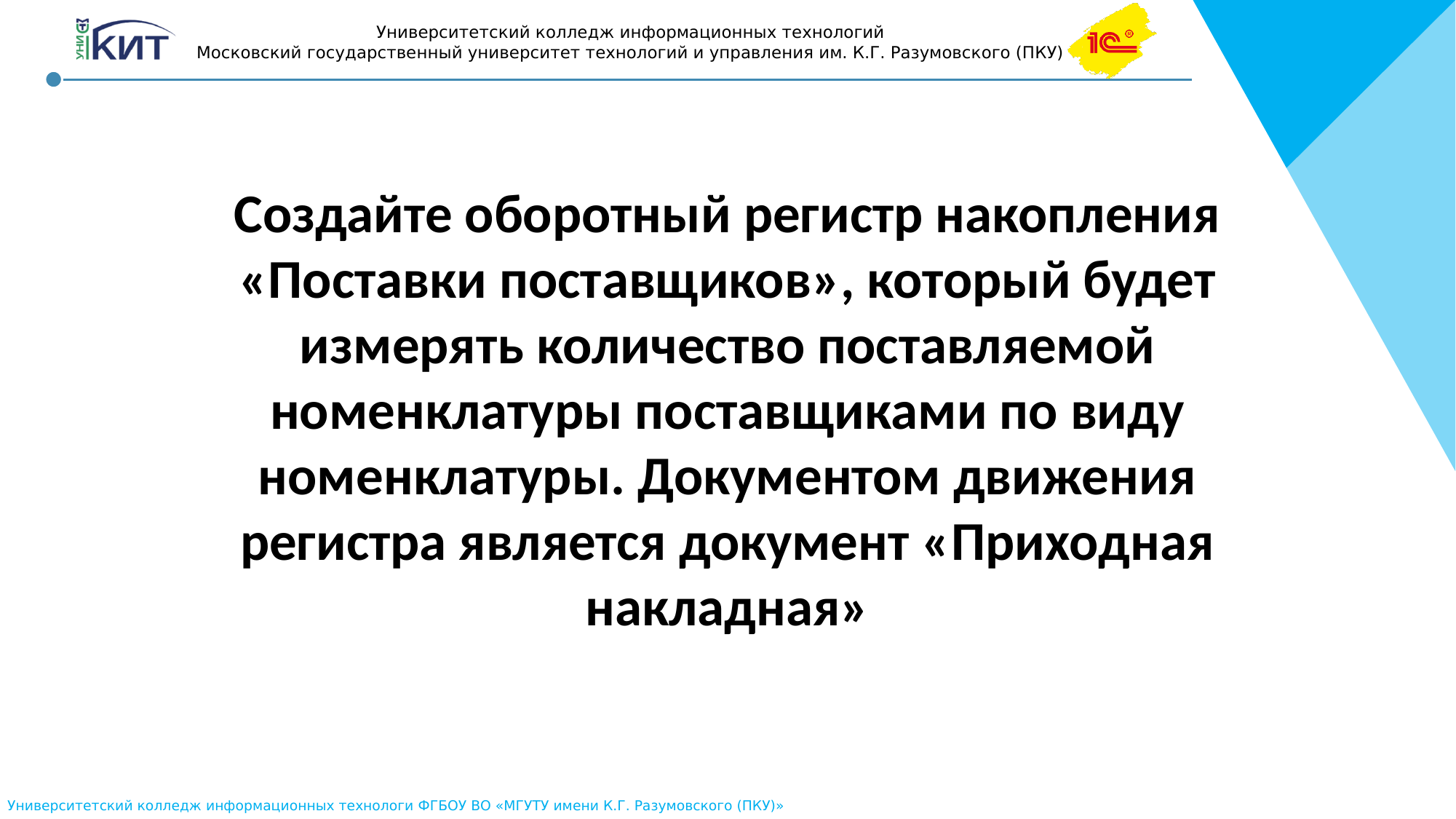

Создайте оборотный регистр накопления «Поставки поставщиков», который будет измерять количество поставляемой номенклатуры поставщиками по виду номенклатуры. Документом движения регистра является документ «Приходная накладная»